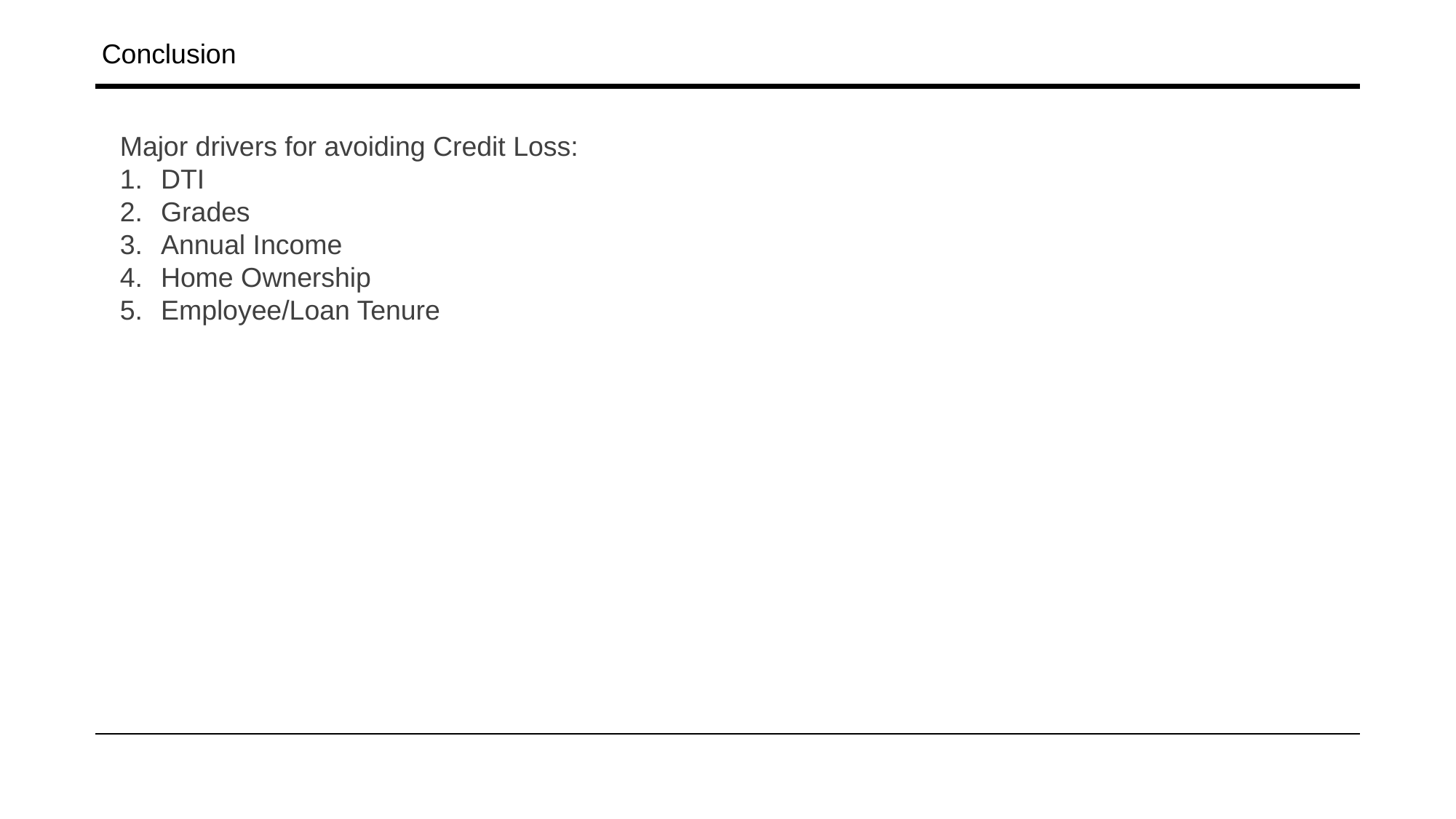

Conclusion
Major drivers for avoiding Credit Loss:
DTI
Grades
Annual Income
Home Ownership
Employee/Loan Tenure